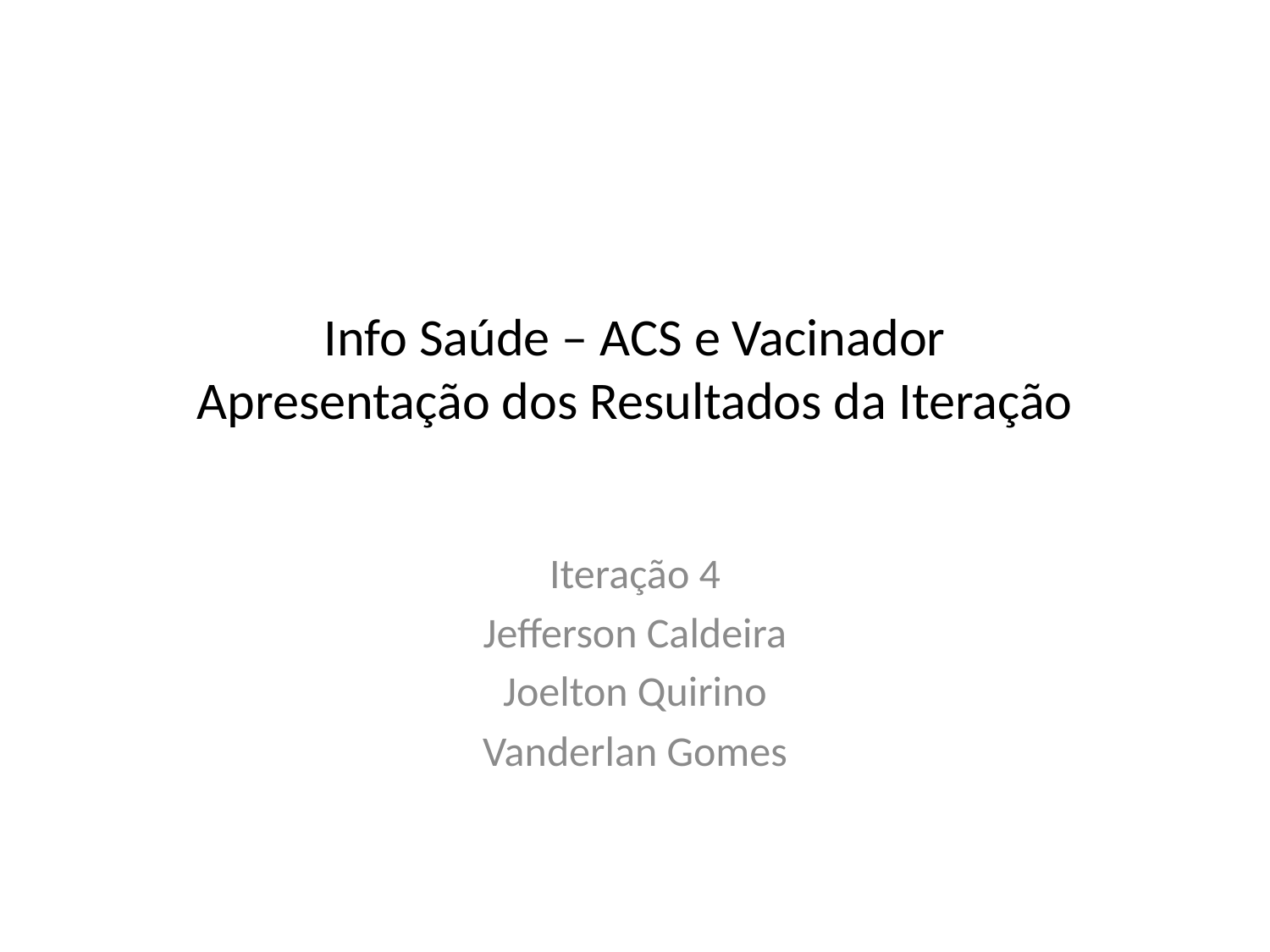

# Info Saúde – ACS e Vacinador Apresentação dos Resultados da Iteração
Iteração 4
Jefferson Caldeira
Joelton Quirino
Vanderlan Gomes